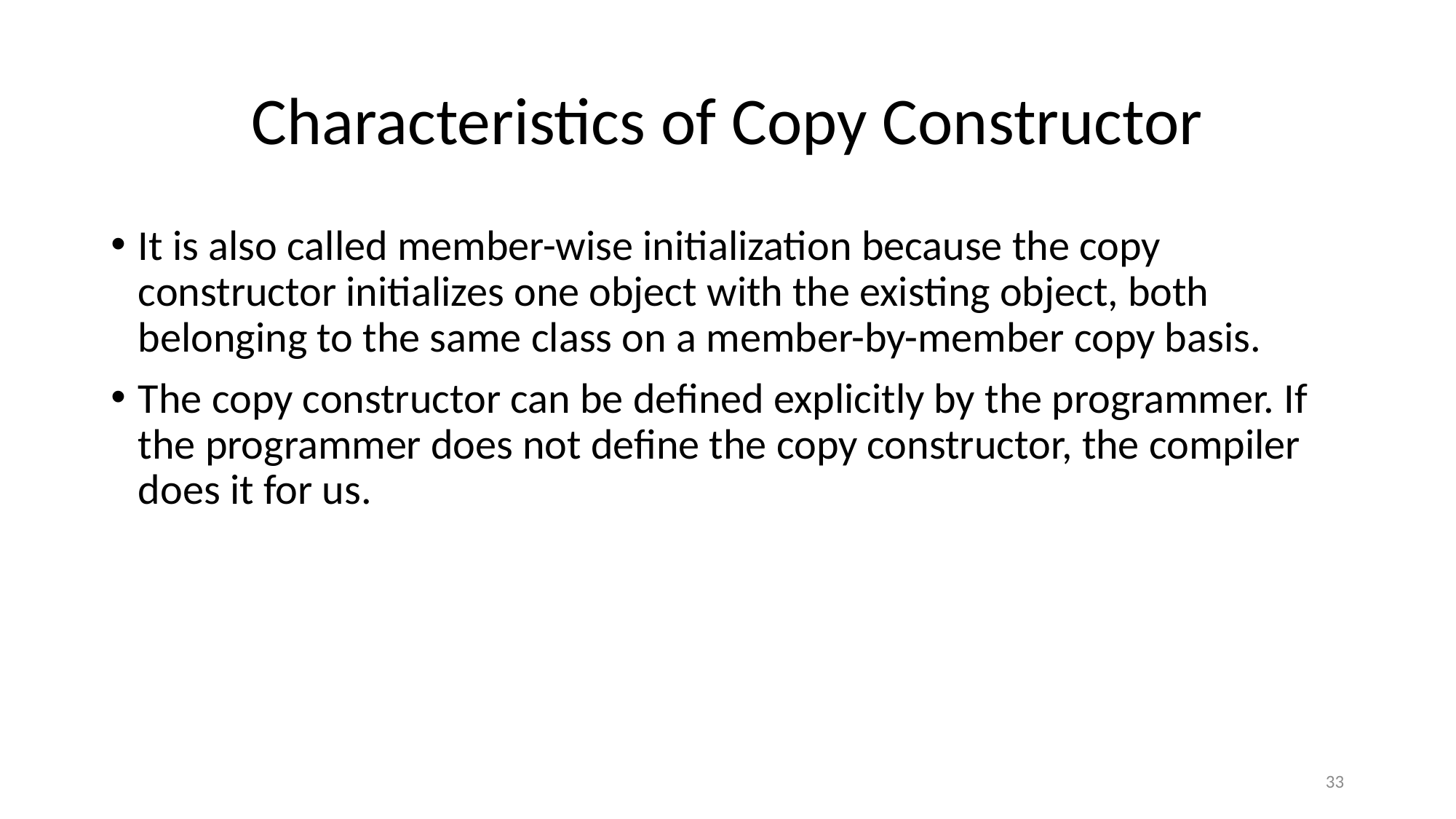

# Characteristics of Copy Constructor
It is also called member-wise initialization because the copy constructor initializes one object with the existing object, both belonging to the same class on a member-by-member copy basis.
The copy constructor can be defined explicitly by the programmer. If the programmer does not define the copy constructor, the compiler does it for us.
33